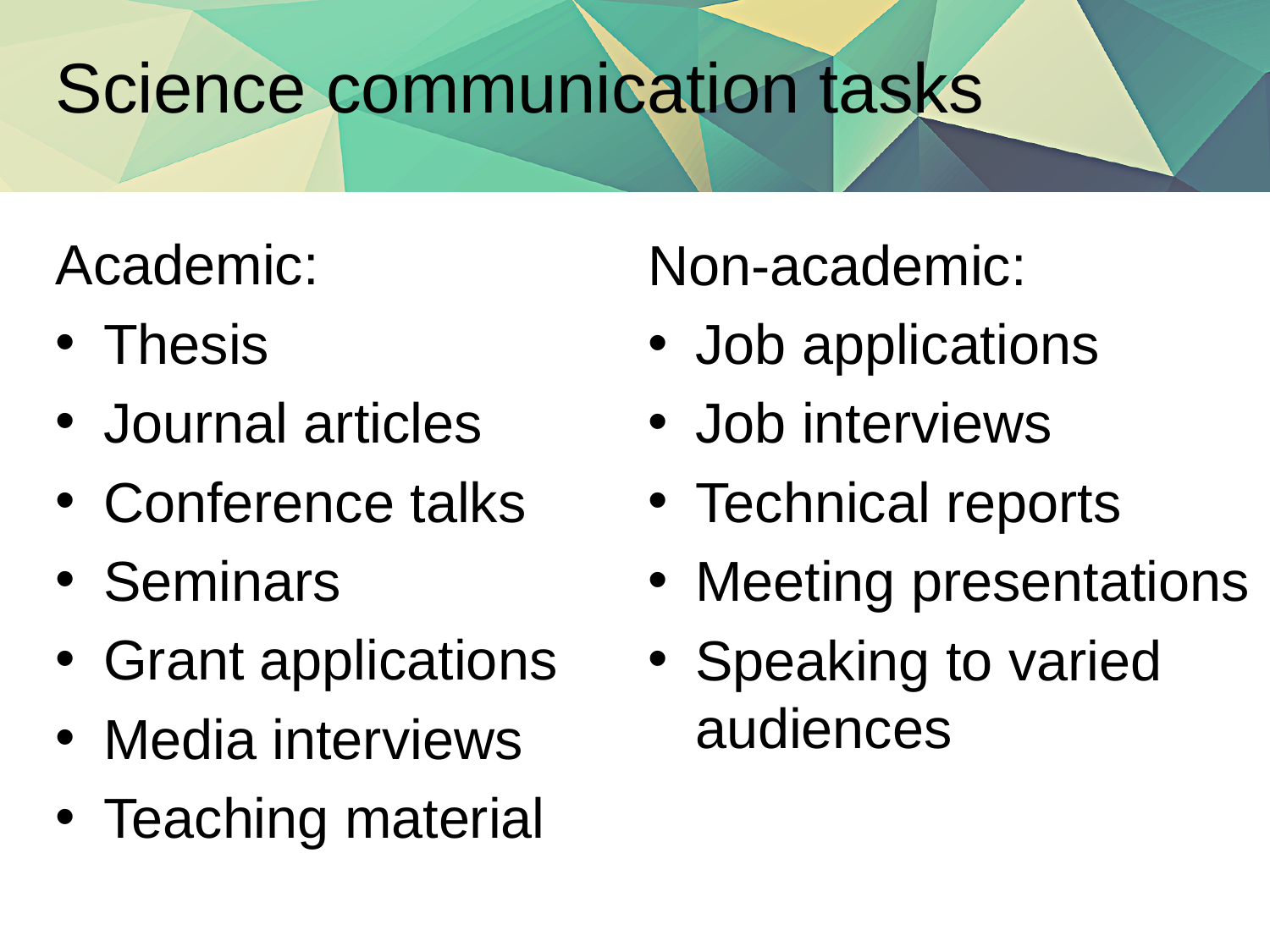

# Science communication tasks
Academic:
Thesis
Journal articles
Conference talks
Seminars
Grant applications
Media interviews
Teaching material

Non-academic:
Job applications
Job interviews
Technical reports
Meeting presentations
Speaking to varied audiences